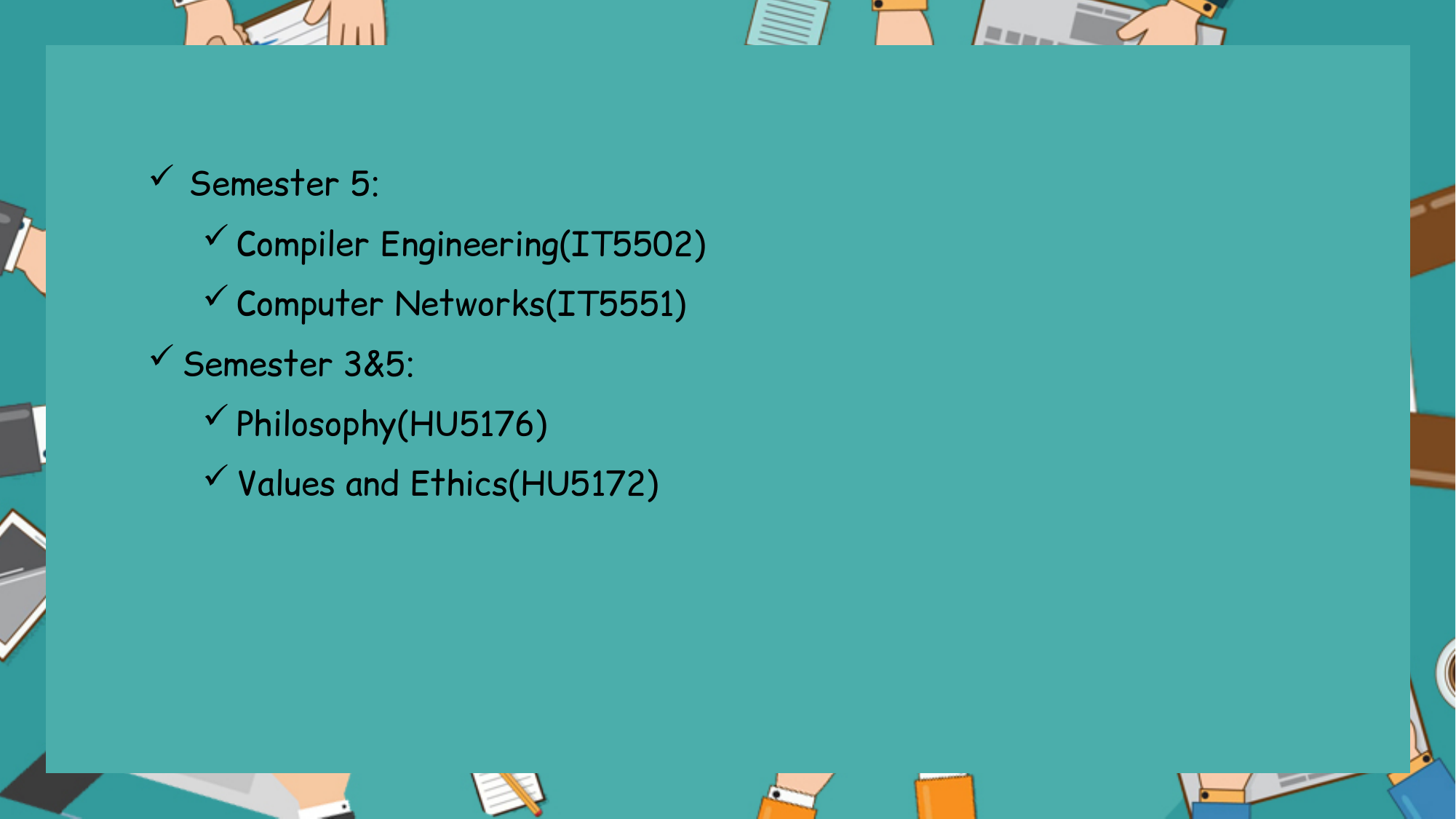

Semester 5:
Compiler Engineering(IT5502)
Computer Networks(IT5551)
Semester 3&5:
Philosophy(HU5176)
Values and Ethics(HU5172)